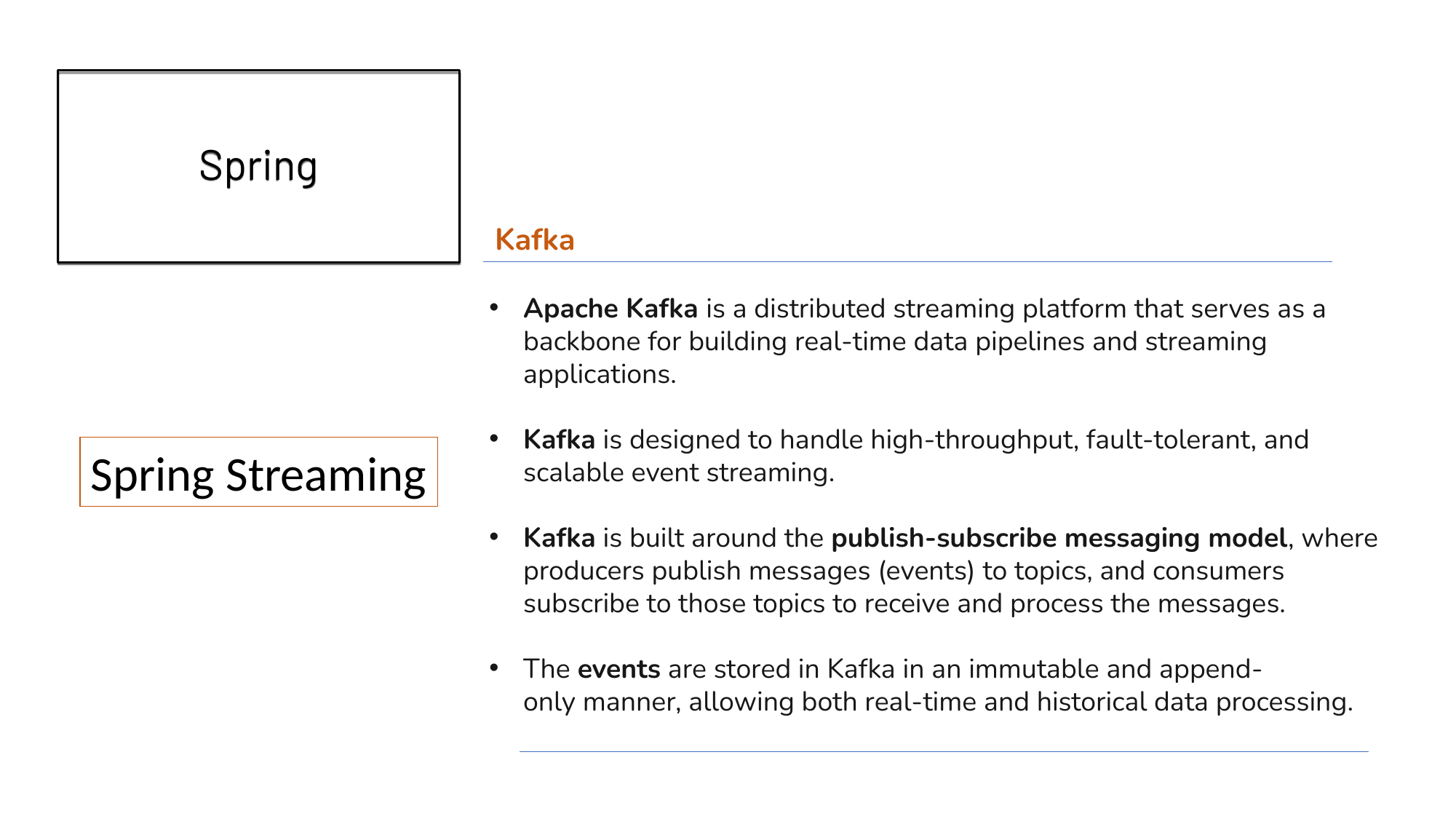

# Spring
Kafka
Apache Kafka is a distributed streaming platform that serves as a backbone for building real-time data pipelines and streaming applications.

Kafka is designed to handle high-throughput, fault-tolerant, and scalable event streaming.

Kafka is built around the publish-subscribe messaging model, where producers publish messages (events) to topics, and consumers subscribe to those topics to receive and process the messages.

The events are stored in Kafka in an immutable and append-only manner, allowing both real-time and historical data processing.
Spring Streaming